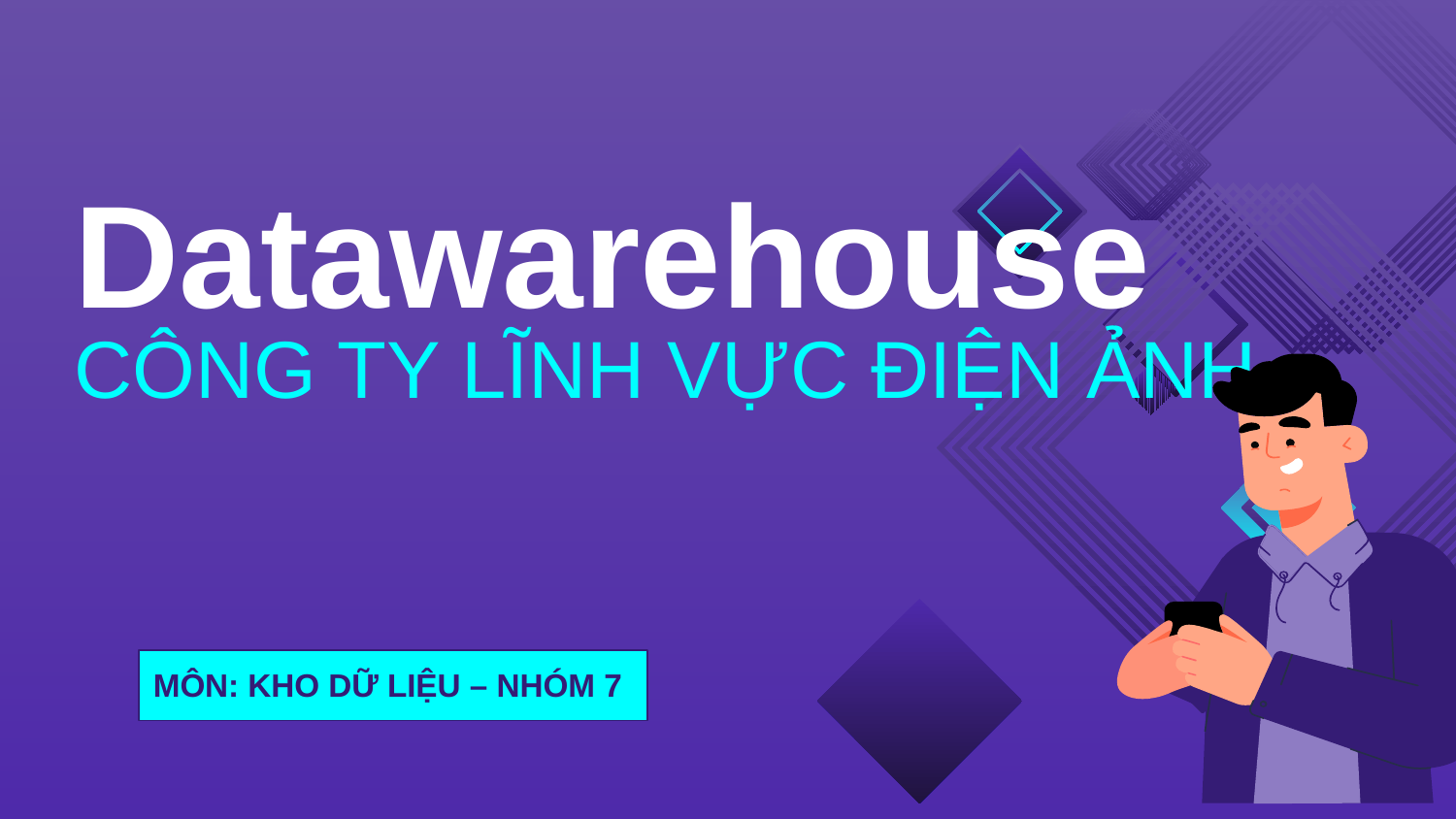

# Datawarehouse CÔNG TY LĨNH VỰC ĐIỆN ẢNH

MÔN: KHO DỮ LIỆU – NHÓM 7